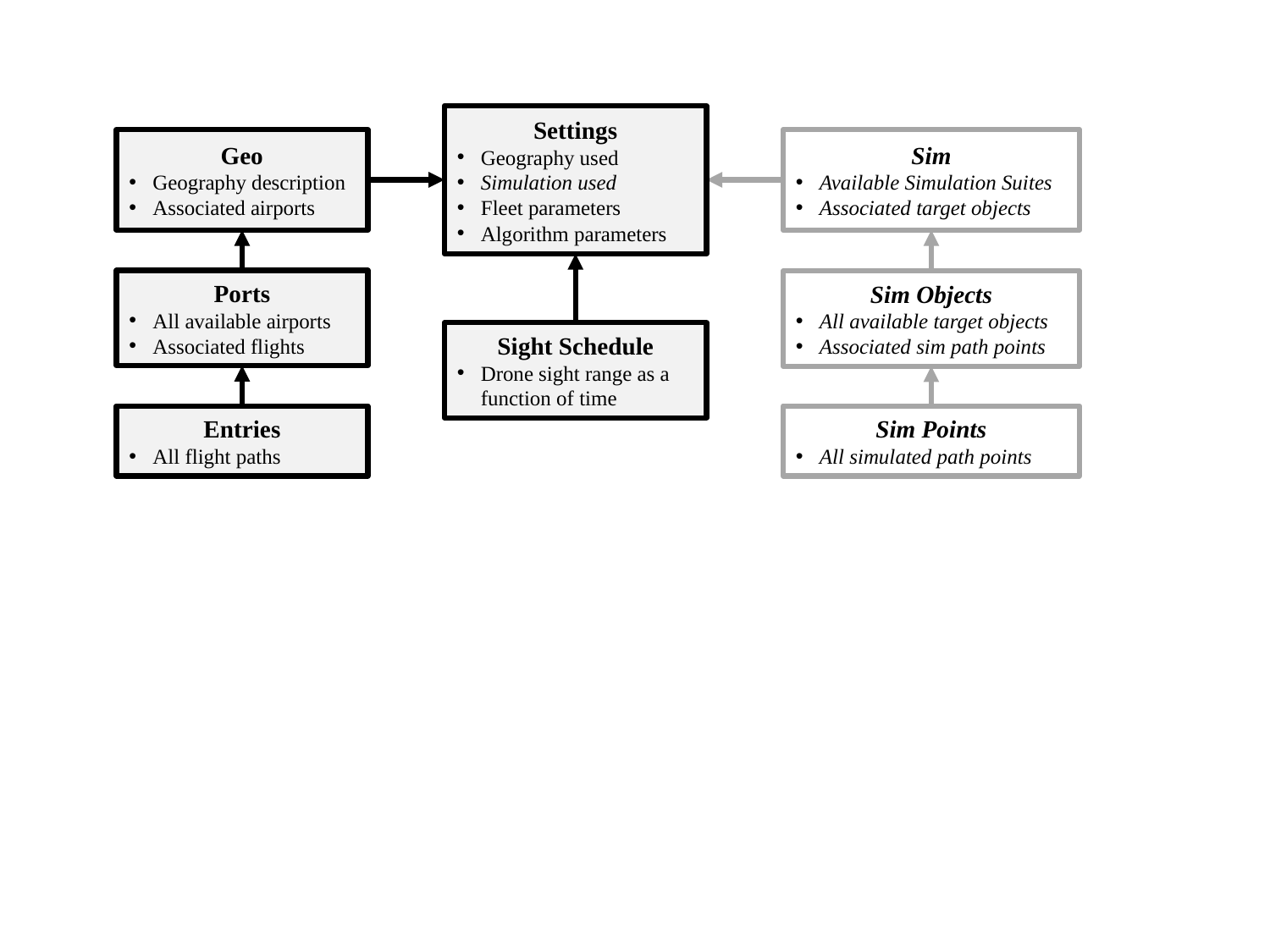

Settings
Geography used
Simulation used
Fleet parameters
Algorithm parameters
Geo
Geography description
Associated airports
Sim
Available Simulation Suites
Associated target objects
Ports
All available airports
Associated flights
Sim Objects
All available target objects
Associated sim path points
Sight Schedule
Drone sight range as a function of time
Entries
All flight paths
Sim Points
All simulated path points